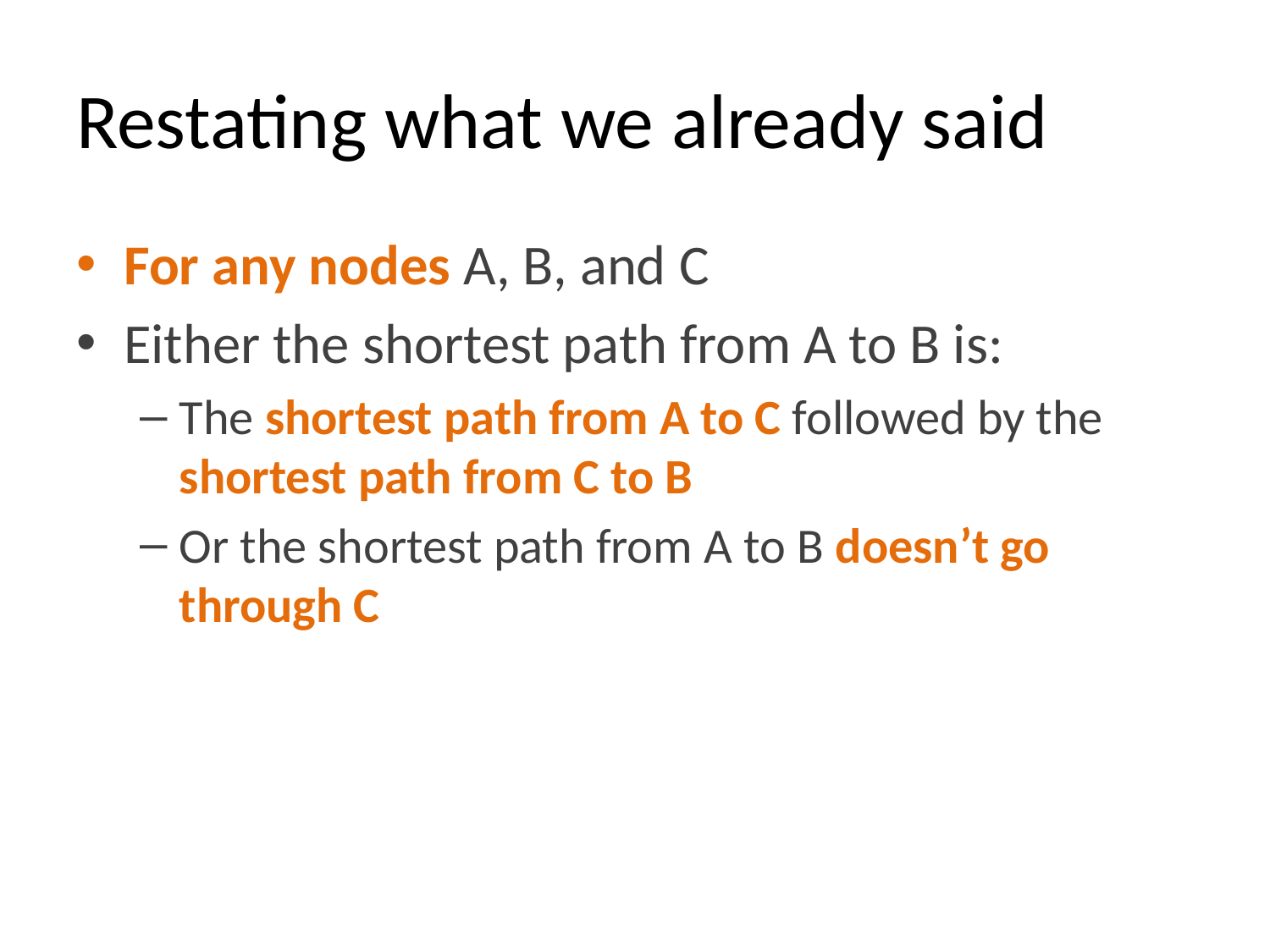

# Restating what we already said
For any nodes A, B, and C
Either the shortest path from A to B is:
The shortest path from A to C followed by the shortest path from C to B
Or the shortest path from A to B doesn’t go through C